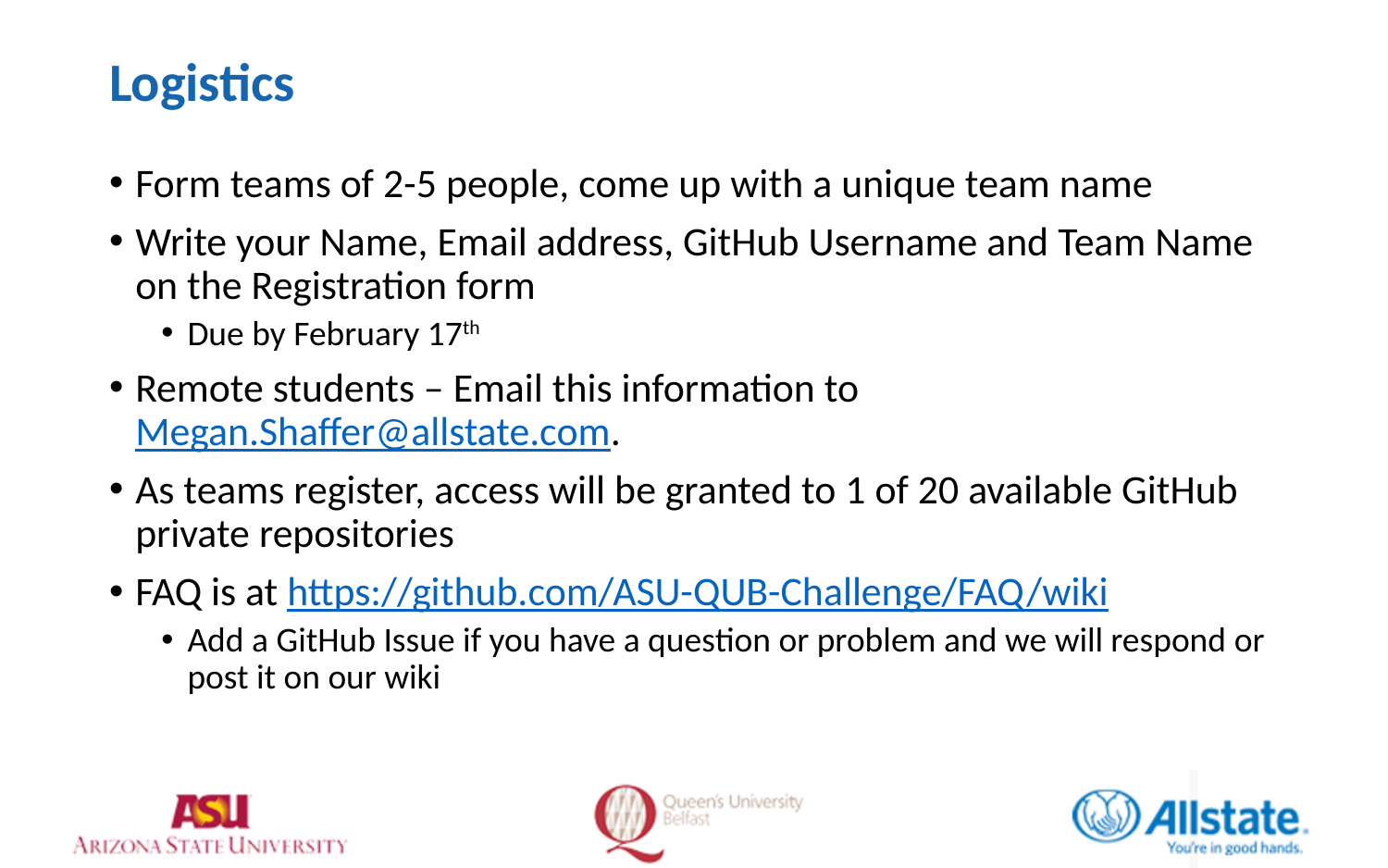

# Logistics
Form teams of 2-5 people, come up with a unique team name
Write your Name, Email address, GitHub Username and Team Name on the Registration form
Due by February 17th
Remote students – Email this information to Megan.Shaffer@allstate.com.
As teams register, access will be granted to 1 of 20 available GitHub private repositories
FAQ is at https://github.com/ASU-QUB-Challenge/FAQ/wiki
Add a GitHub Issue if you have a question or problem and we will respond or post it on our wiki